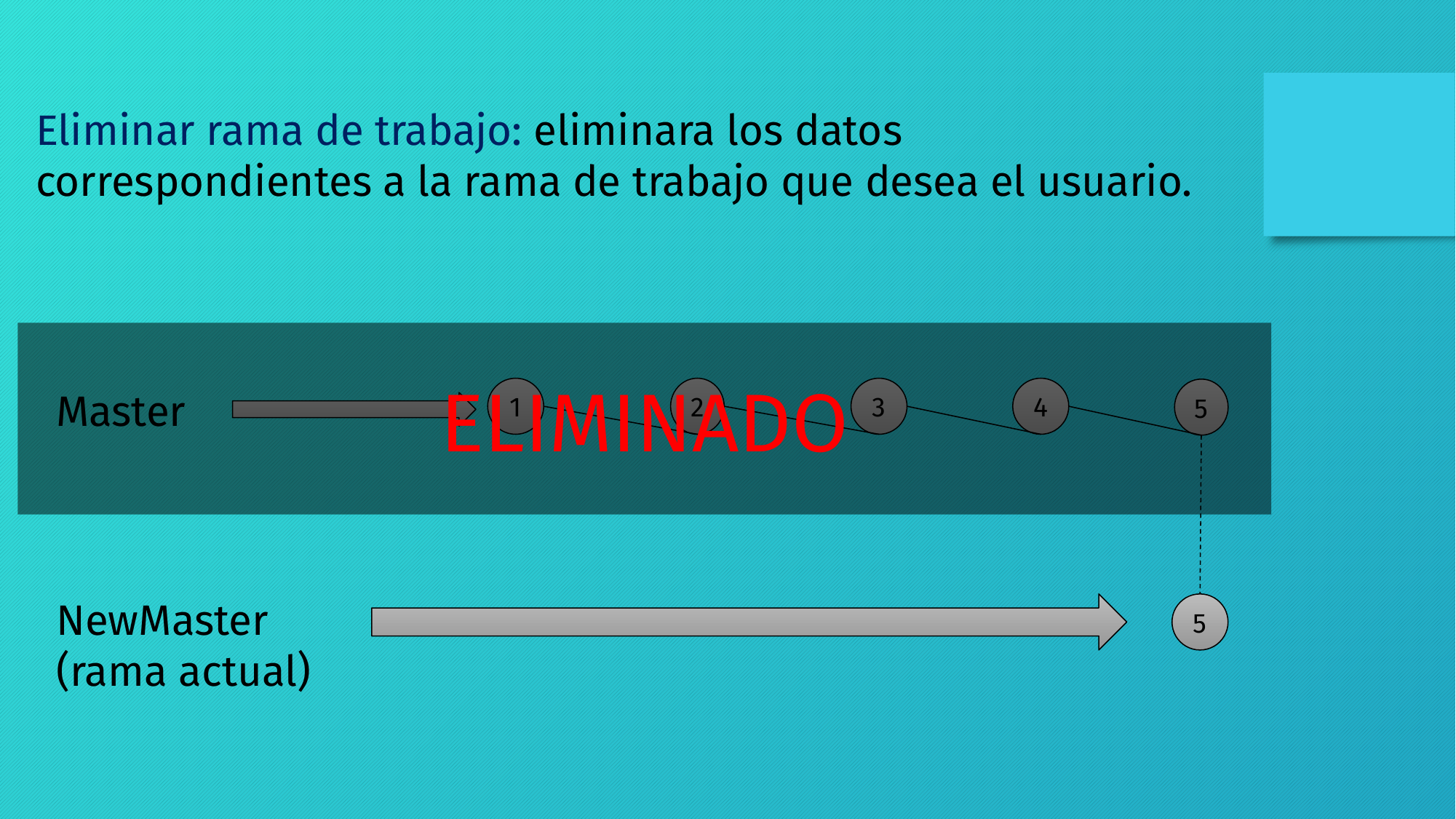

Eliminar rama de trabajo: eliminara los datos correspondientes a la rama de trabajo que desea el usuario.
ELIMINADO
Master
1
2
4
3
5

NewMaster
(rama actual)

5